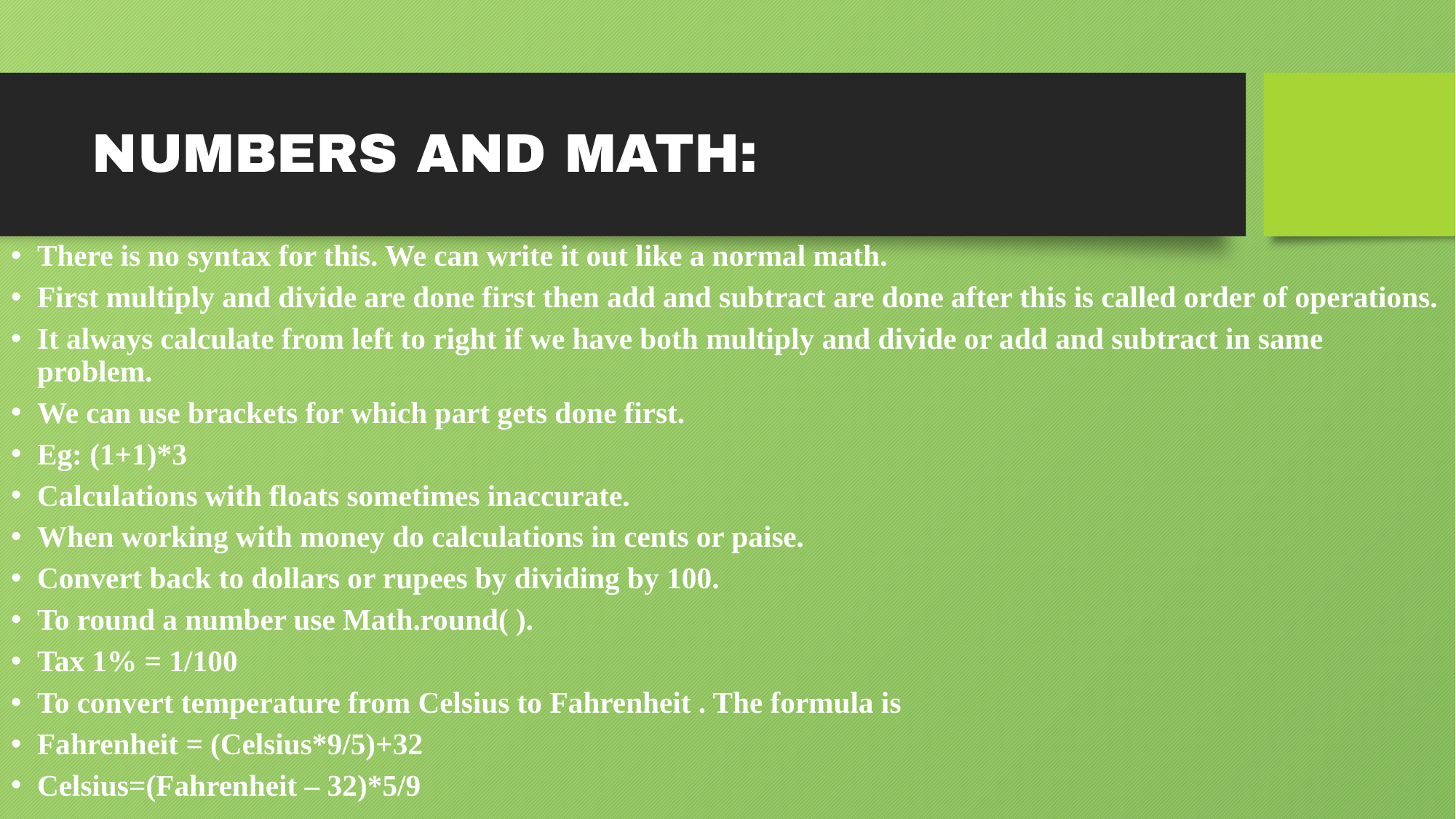

# NUMBERS AND MATH:
There is no syntax for this. We can write it out like a normal math.
First multiply and divide are done first then add and subtract are done after this is called order of operations.
It always calculate from left to right if we have both multiply and divide or add and subtract in same problem.
We can use brackets for which part gets done first.
Eg: (1+1)*3
Calculations with floats sometimes inaccurate.
When working with money do calculations in cents or paise.
Convert back to dollars or rupees by dividing by 100.
To round a number use Math.round( ).
Tax 1% = 1/100
To convert temperature from Celsius to Fahrenheit . The formula is
Fahrenheit = (Celsius*9/5)+32
Celsius=(Fahrenheit – 32)*5/9